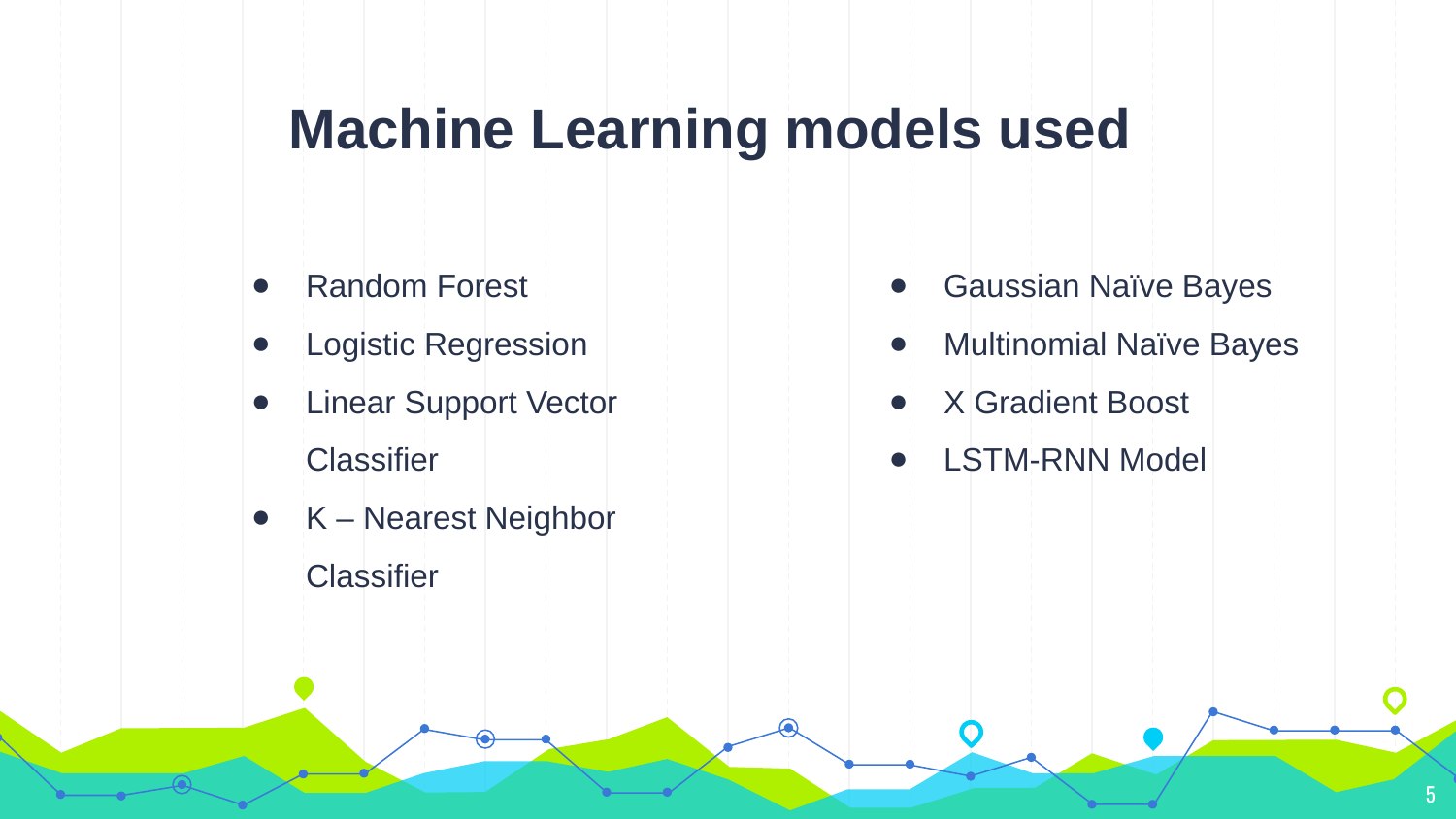

Machine Learning models used
Random Forest
Logistic Regression
Linear Support Vector Classifier
K – Nearest Neighbor Classifier
Gaussian Naïve Bayes
Multinomial Naïve Bayes
X Gradient Boost
LSTM-RNN Model
5